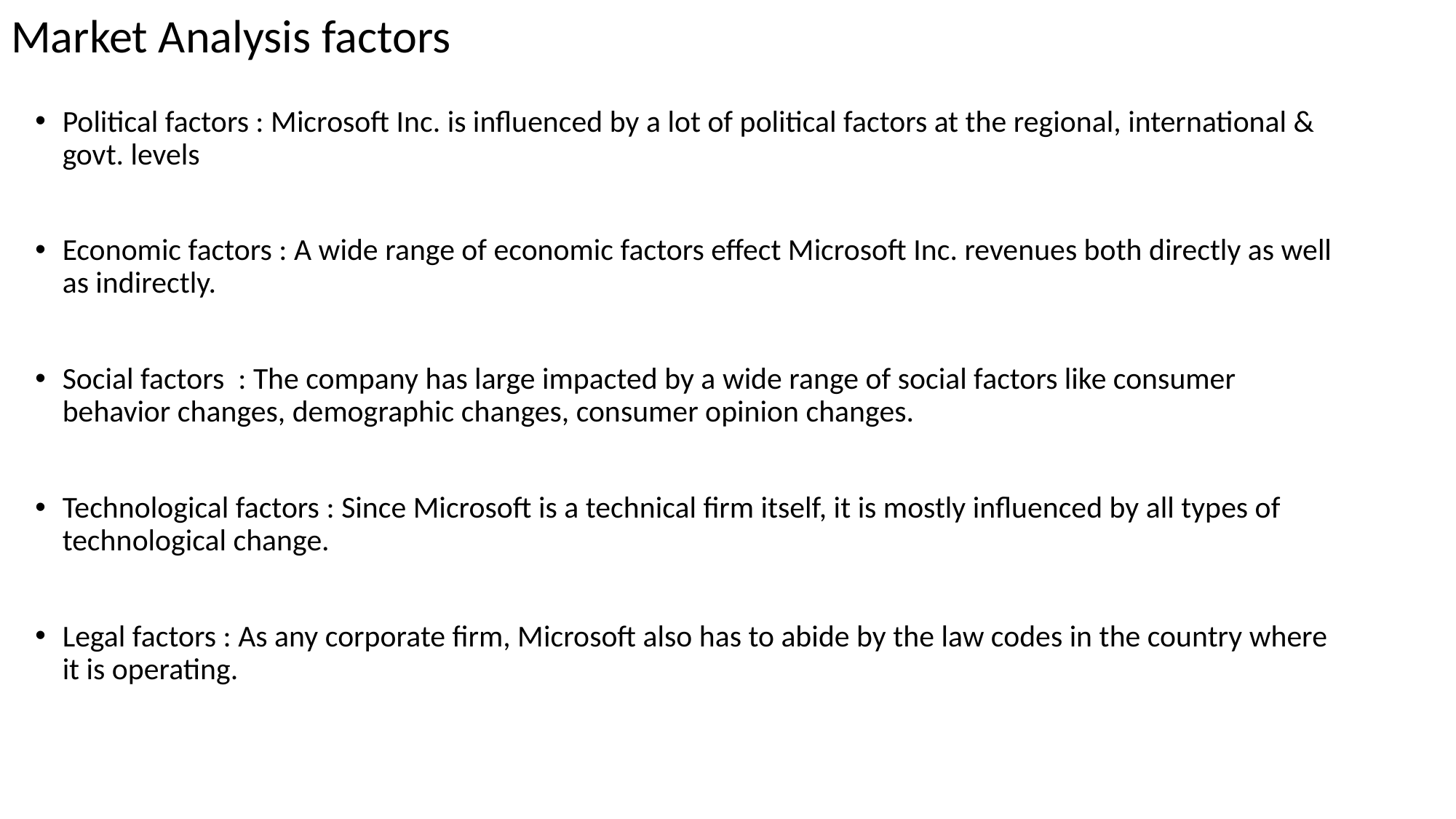

# Market Analysis factors
Political factors : Microsoft Inc. is influenced by a lot of political factors at the regional, international & govt. levels

Economic factors : A wide range of economic factors effect Microsoft Inc. revenues both directly as well as indirectly.

Social factors  : The company has large impacted by a wide range of social factors like consumer behavior changes, demographic changes, consumer opinion changes.

Technological factors : Since Microsoft is a technical firm itself, it is mostly influenced by all types of technological change.

Legal factors : As any corporate firm, Microsoft also has to abide by the law codes in the country where it is operating.